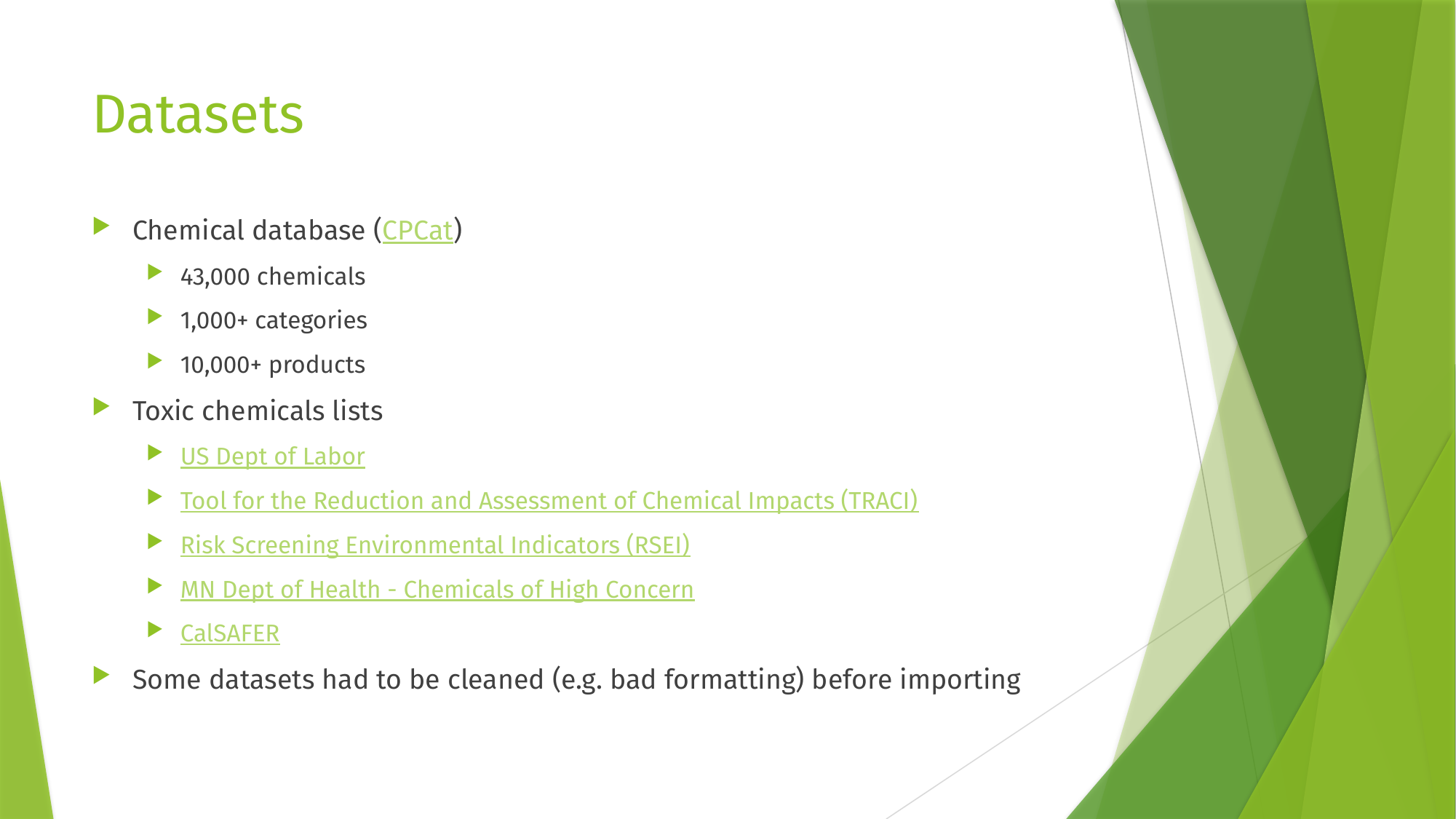

# Datasets
Chemical database (CPCat)
43,000 chemicals
1,000+ categories
10,000+ products
Toxic chemicals lists
US Dept of Labor
Tool for the Reduction and Assessment of Chemical Impacts (TRACI)
Risk Screening Environmental Indicators (RSEI)
MN Dept of Health - Chemicals of High Concern
CalSAFER
Some datasets had to be cleaned (e.g. bad formatting) before importing